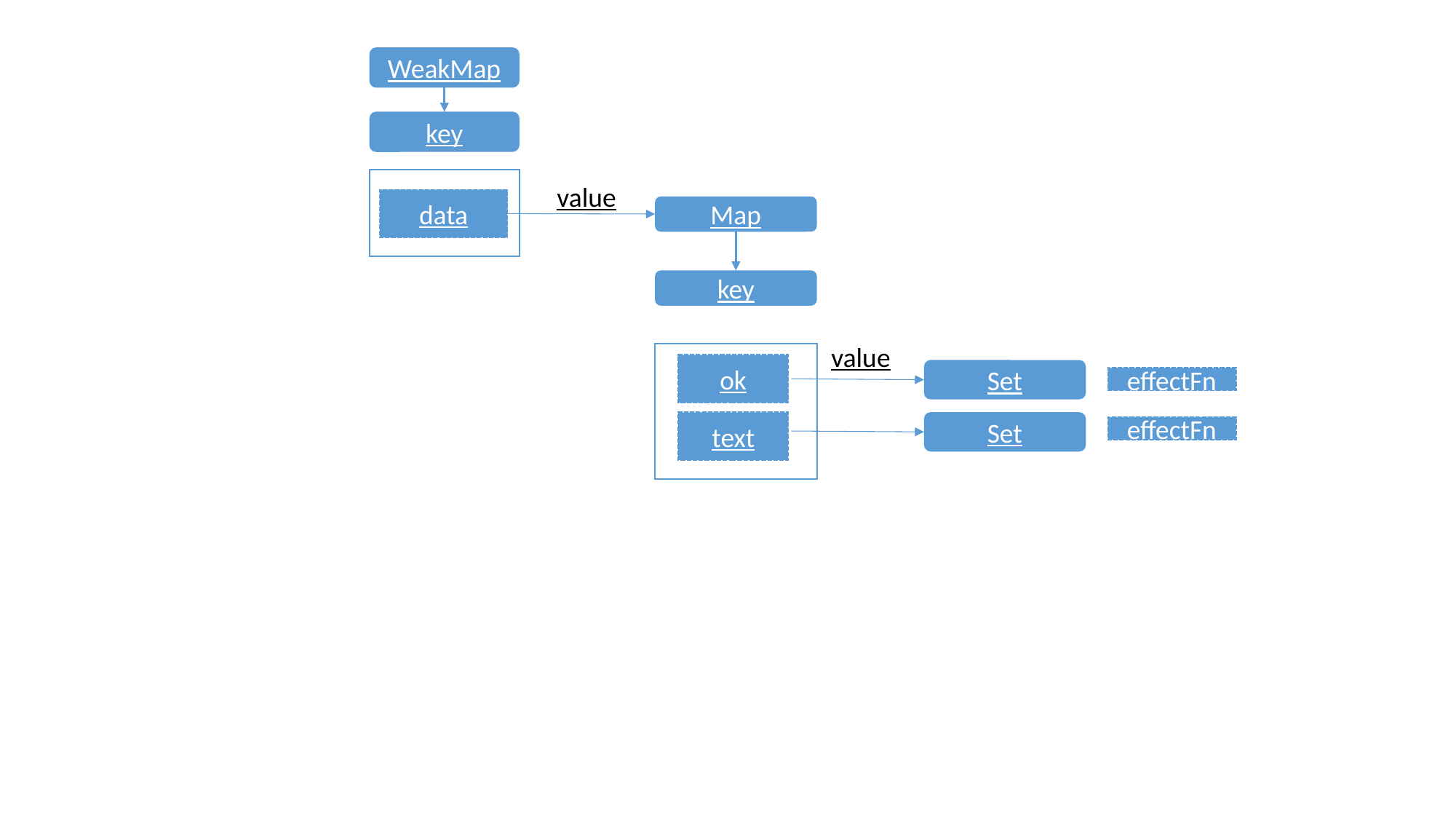

WeakMap
key

value
data
Map
key
value

ok
Set
effectFn
Set
text
effectFn